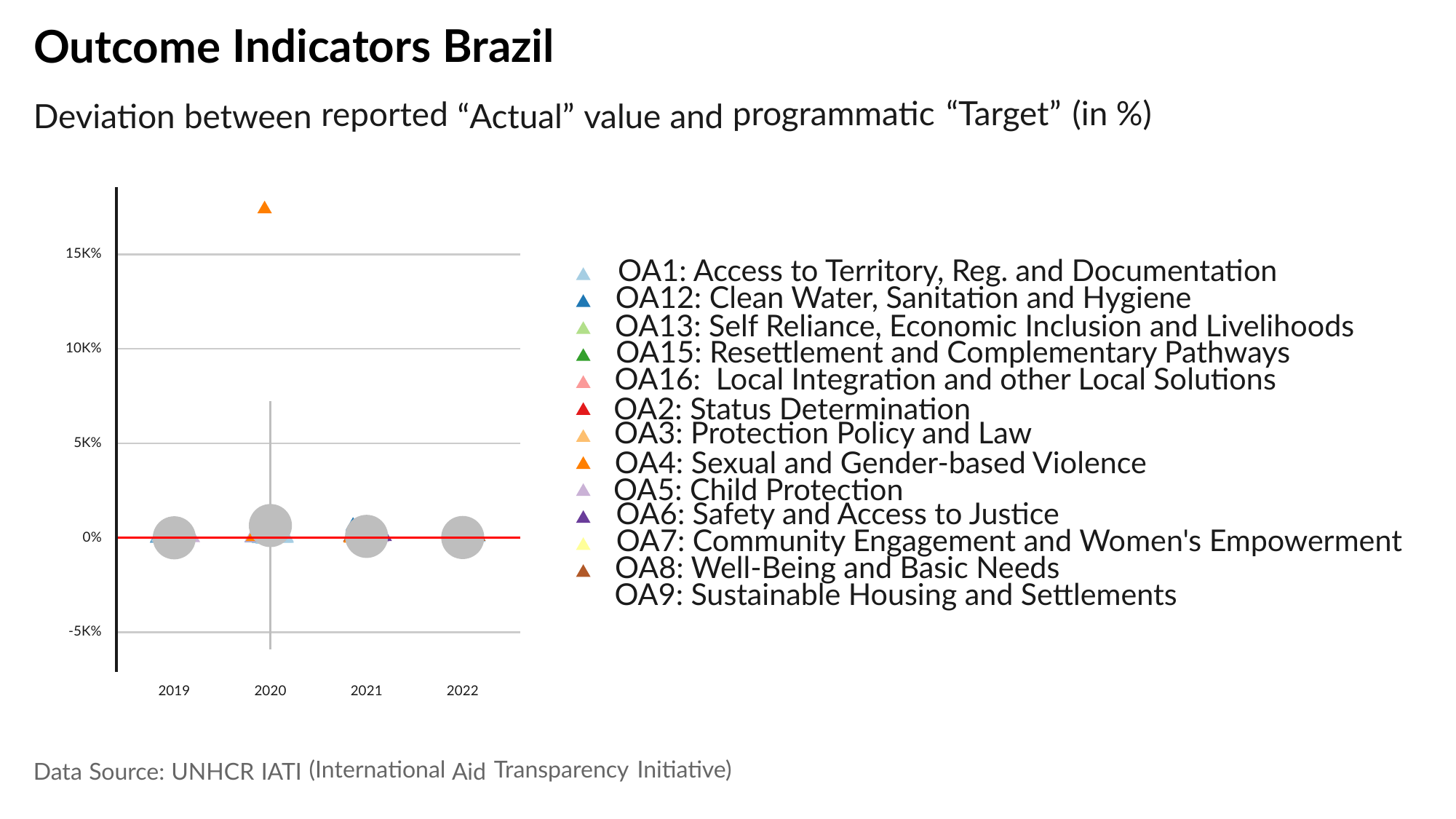

Indicators
Brazil
Outcome
“Target”
(in
%)
programmatic
reported
“Actual”
between
value
and
Deviation

15K%

OA1: Access to Territory, Reg. and Documentation

OA12: Clean Water, Sanitation and Hygiene

OA13: Self Reliance, Economic Inclusion and Livelihoods

OA15: Resettlement and Complementary Pathways
10K%

OA16:  Local Integration and other Local Solutions

OA2: Status Determination

OA3: Protection Policy and Law

5K%

OA4: Sexual and Gender-based Violence

OA5: Child Protection

OA6: Safety and Access to Justice

OA7: Community Engagement and Women's Empowerment

0%

OA8: Well-Being and Basic Needs

OA9: Sustainable Housing and Settlements

-5K%

2019
2020
2021
2022
(International
Initiative)
Transparency
Aid
UNHCR
Source:
Data
IATI